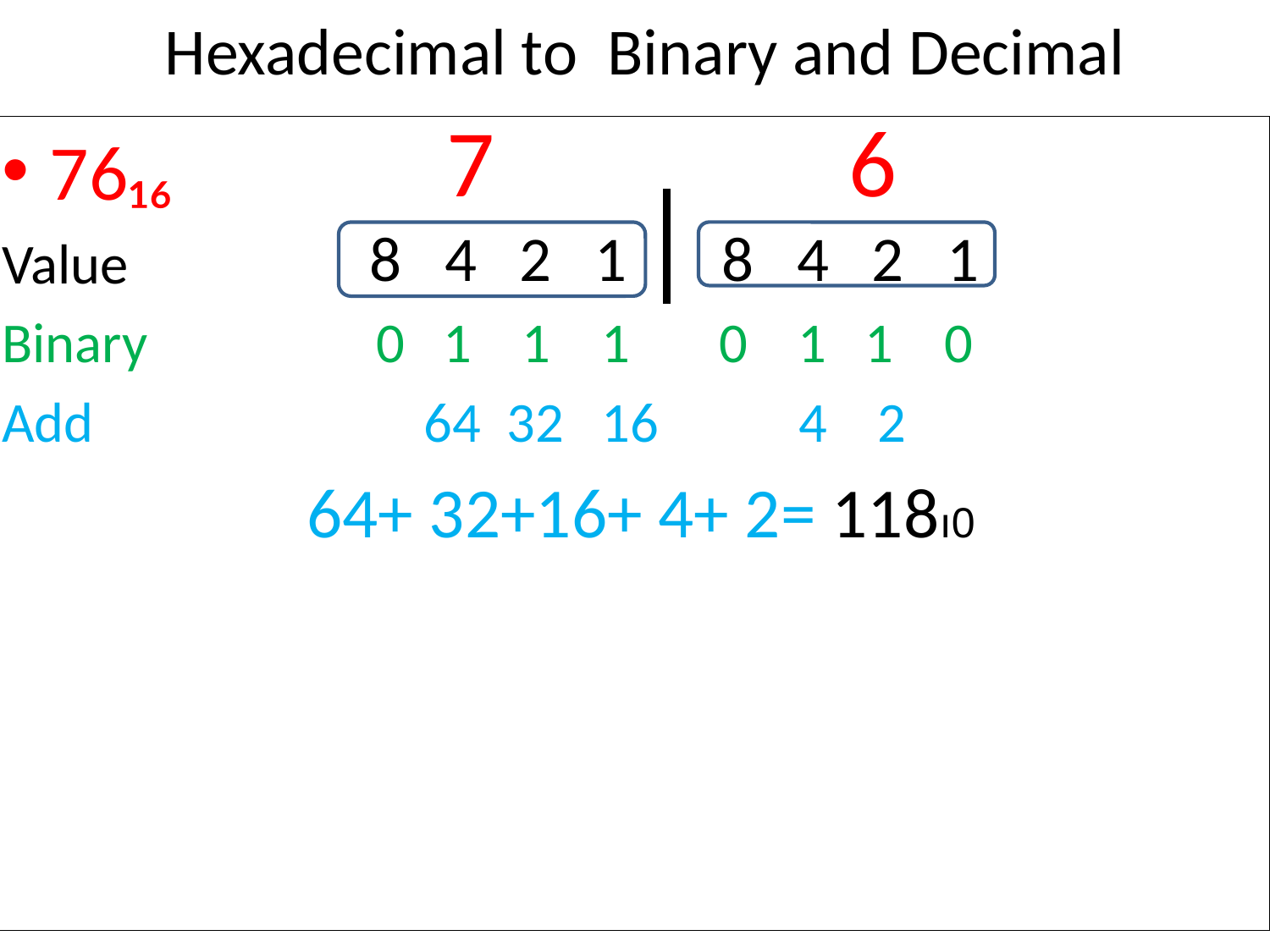

# Hexadecimal to  Binary and Decimal
7
6
76₁₆
Value
Binary                  0   1    1    1       0    1   1    0
Add                          64  32   16           4    2
                        64+ 32+16+ 4+ 2= 118ı0
  8   4   2   1
8   4   2   1